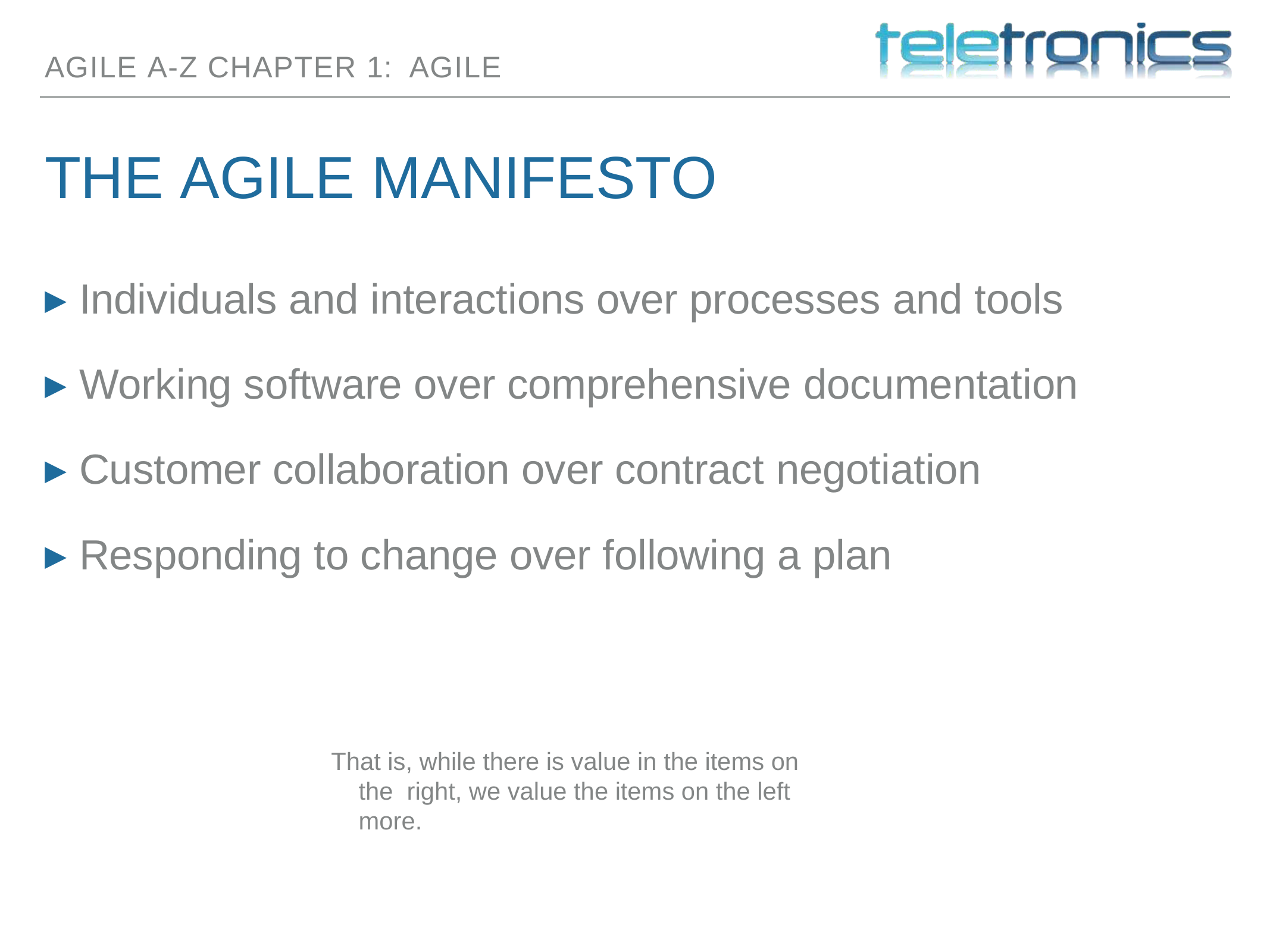

AGILE A-Z CHAPTER 1: AGILE
# THE AGILE MANIFESTO
▸ Individuals and interactions over processes and tools
▸ Working software over comprehensive documentation
▸ Customer collaboration over contract negotiation
▸ Responding to change over following a plan
That is, while there is value in the items on the  right, we value the items on the left more.